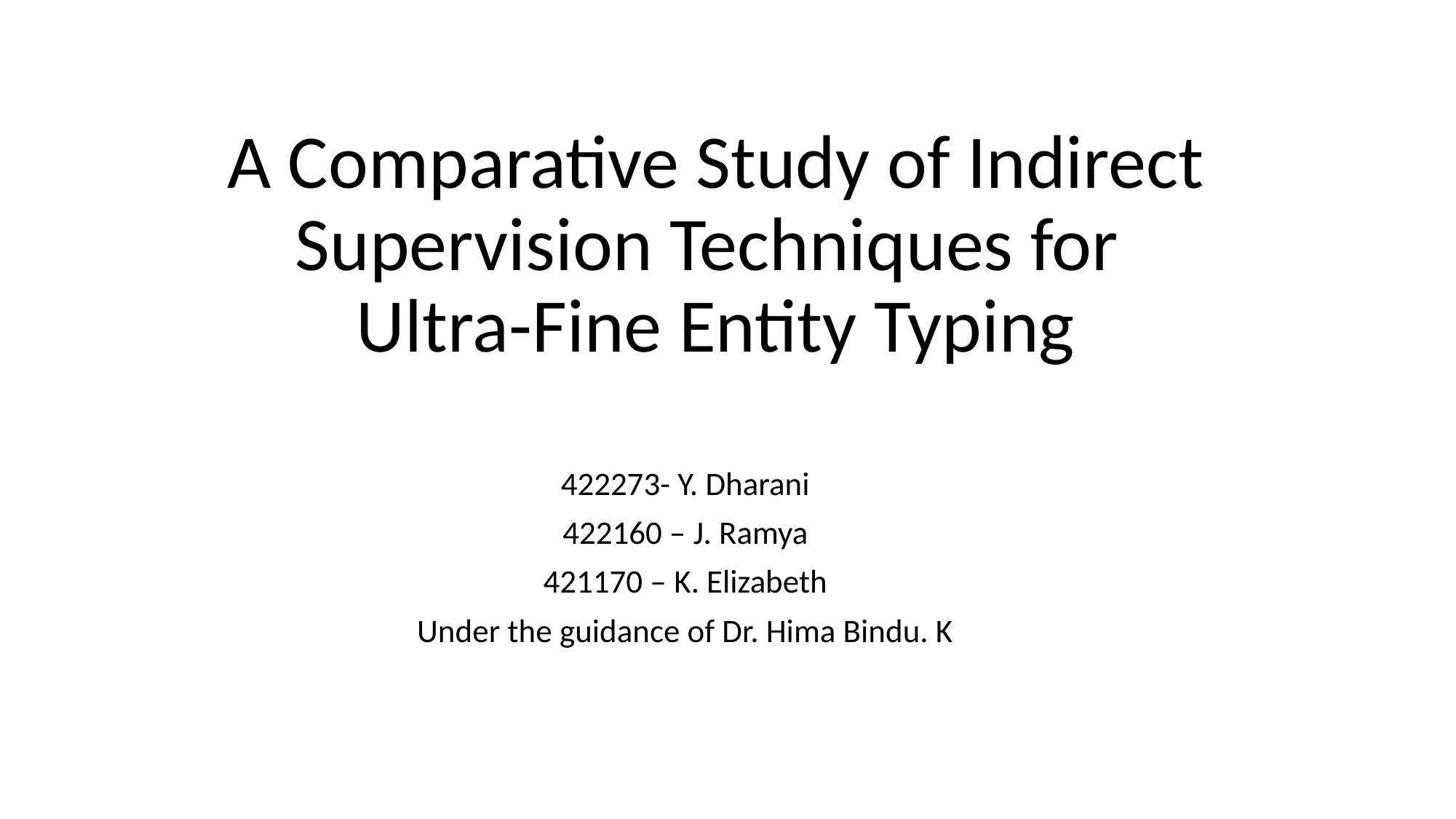

# A Comparative Study of Indirect Supervision Techniques for Ultra-Fine Entity Typing
422273- Y. Dharani
422160 – J. Ramya
421170 – K. Elizabeth
Under the guidance of Dr. Hima Bindu. K